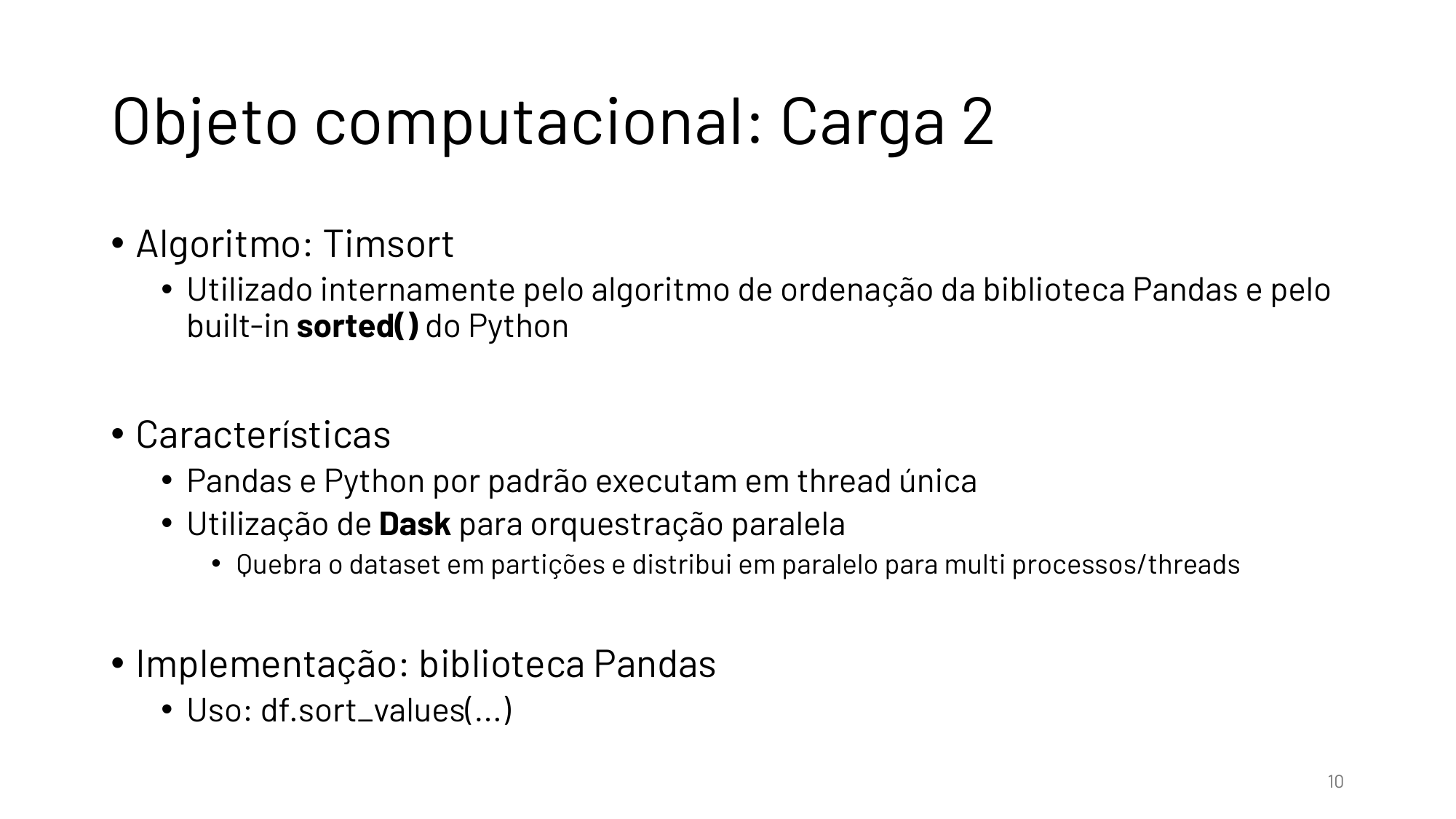

# Objeto computacional: Carga 2
Algoritmo: Timsort
Utilizado internamente pelo algoritmo de ordenação da biblioteca Pandas e pelo built-in sorted() do Python

Características
Pandas e Python por padrão executam em thread única
Utilização de Dask para orquestração paralela
Quebra o dataset em partições e distribui em paralelo para multi processos/threads

Implementação: biblioteca Pandas
Uso: df.sort_values(...)

10